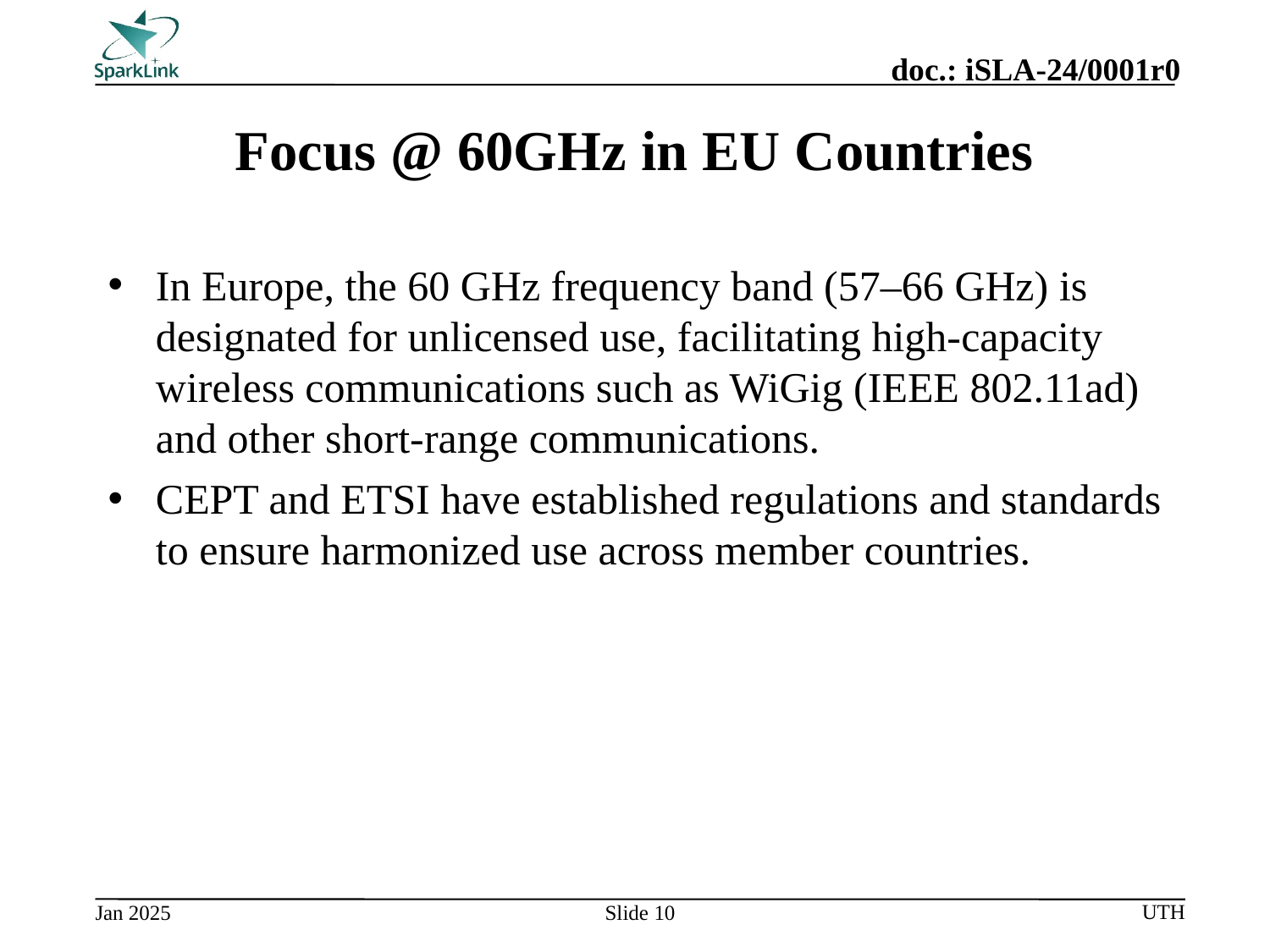

# Focus @ 60GHz in EU Countries

In Europe, the 60 GHz frequency band (57–66 GHz) is designated for unlicensed use, facilitating high-capacity wireless communications such as WiGig (IEEE 802.11ad) and other short-range communications.
CEPT and ETSI have established regulations and standards to ensure harmonized use across member countries.

Slide 10